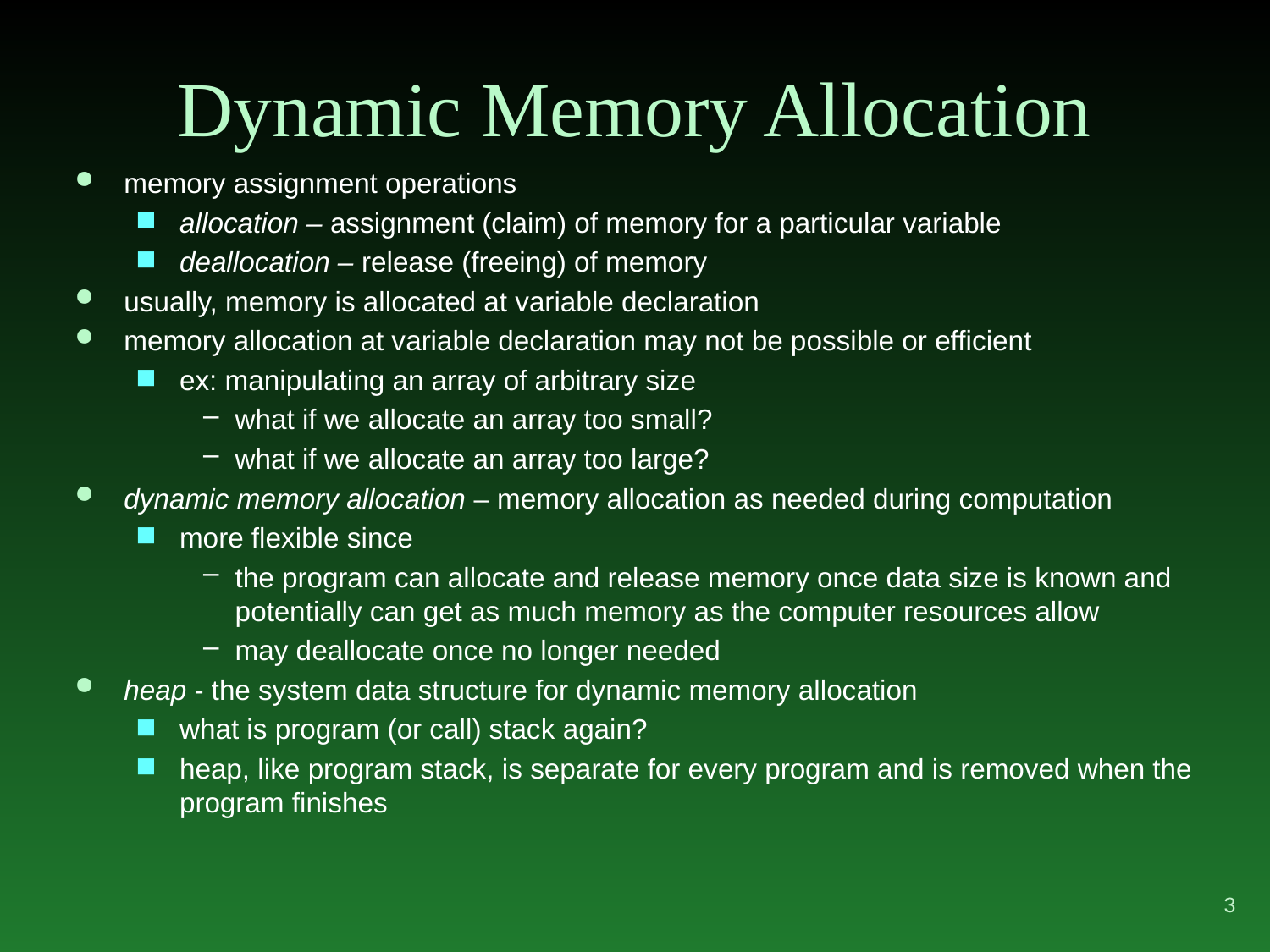

# Dynamic Memory Allocation
memory assignment operations
allocation – assignment (claim) of memory for a particular variable
deallocation – release (freeing) of memory
usually, memory is allocated at variable declaration
memory allocation at variable declaration may not be possible or efficient
ex: manipulating an array of arbitrary size
what if we allocate an array too small?
what if we allocate an array too large?
dynamic memory allocation – memory allocation as needed during computation
more flexible since
the program can allocate and release memory once data size is known and potentially can get as much memory as the computer resources allow
may deallocate once no longer needed
heap - the system data structure for dynamic memory allocation
what is program (or call) stack again?
heap, like program stack, is separate for every program and is removed when the program finishes
3